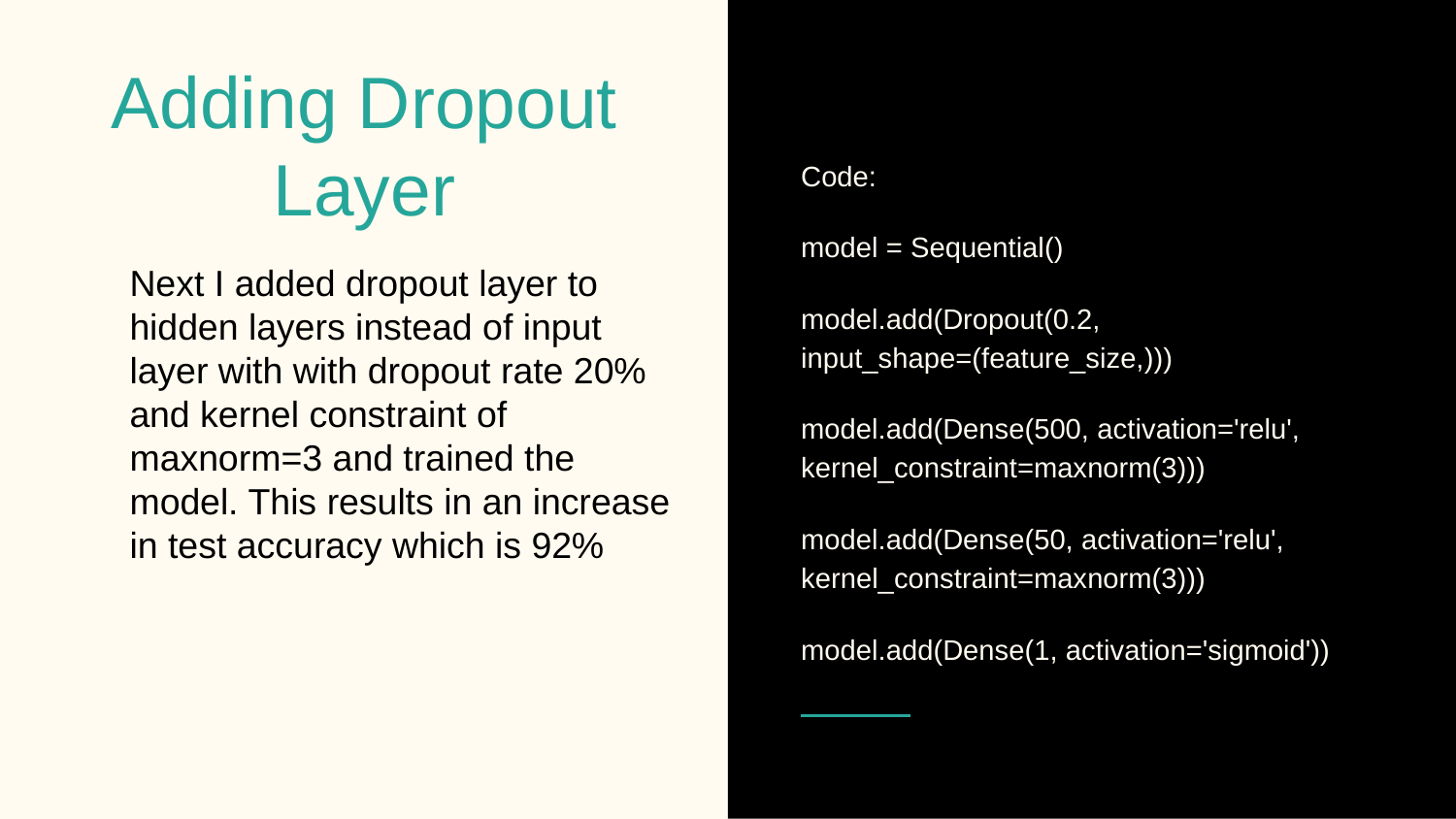

# Adding Dropout Layer
Code:
model = Sequential()
model.add(Dropout(0.2, input_shape=(feature_size,)))
model.add(Dense(500, activation='relu', kernel_constraint=maxnorm(3)))
model.add(Dense(50, activation='relu', kernel_constraint=maxnorm(3)))
model.add(Dense(1, activation='sigmoid'))
Next I added dropout layer to hidden layers instead of input layer with with dropout rate 20% and kernel constraint of maxnorm=3 and trained the model. This results in an increase in test accuracy which is 92%